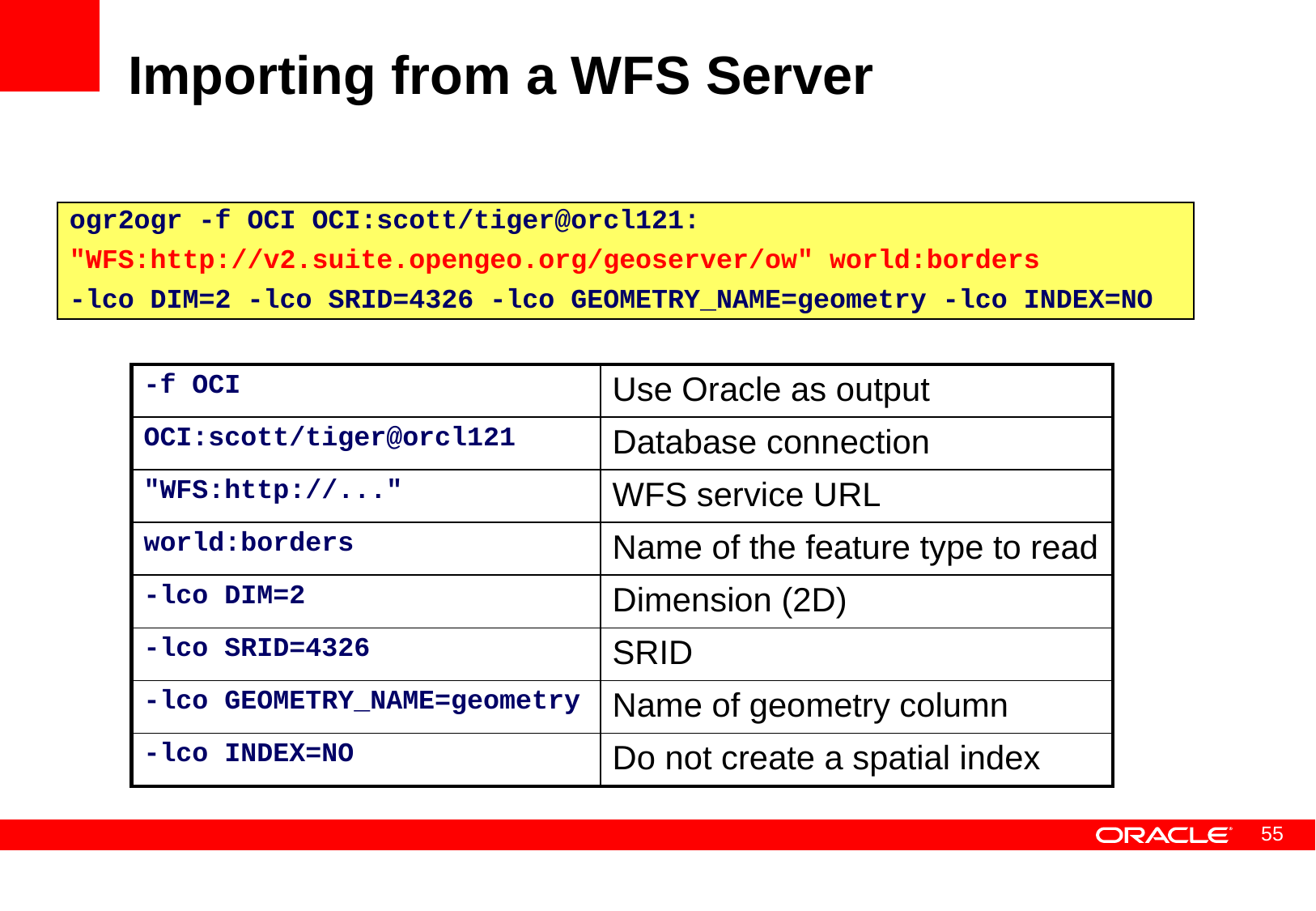

# Importing from a WFS Server
ogr2ogr -f OCI OCI:scott/tiger@orcl121:
"WFS:http://v2.suite.opengeo.org/geoserver/ow" world:borders
-lco DIM=2 -lco SRID=4326 -lco GEOMETRY_NAME=geometry -lco INDEX=NO
| -f OCI | Use Oracle as output |
| --- | --- |
| OCI:scott/tiger@orcl121 | Database connection |
| "WFS:http://..." | WFS service URL |
| world:borders | Name of the feature type to read |
| -lco DIM=2 | Dimension (2D) |
| -lco SRID=4326 | SRID |
| -lco GEOMETRY\_NAME=geometry | Name of geometry column |
| -lco INDEX=NO | Do not create a spatial index |